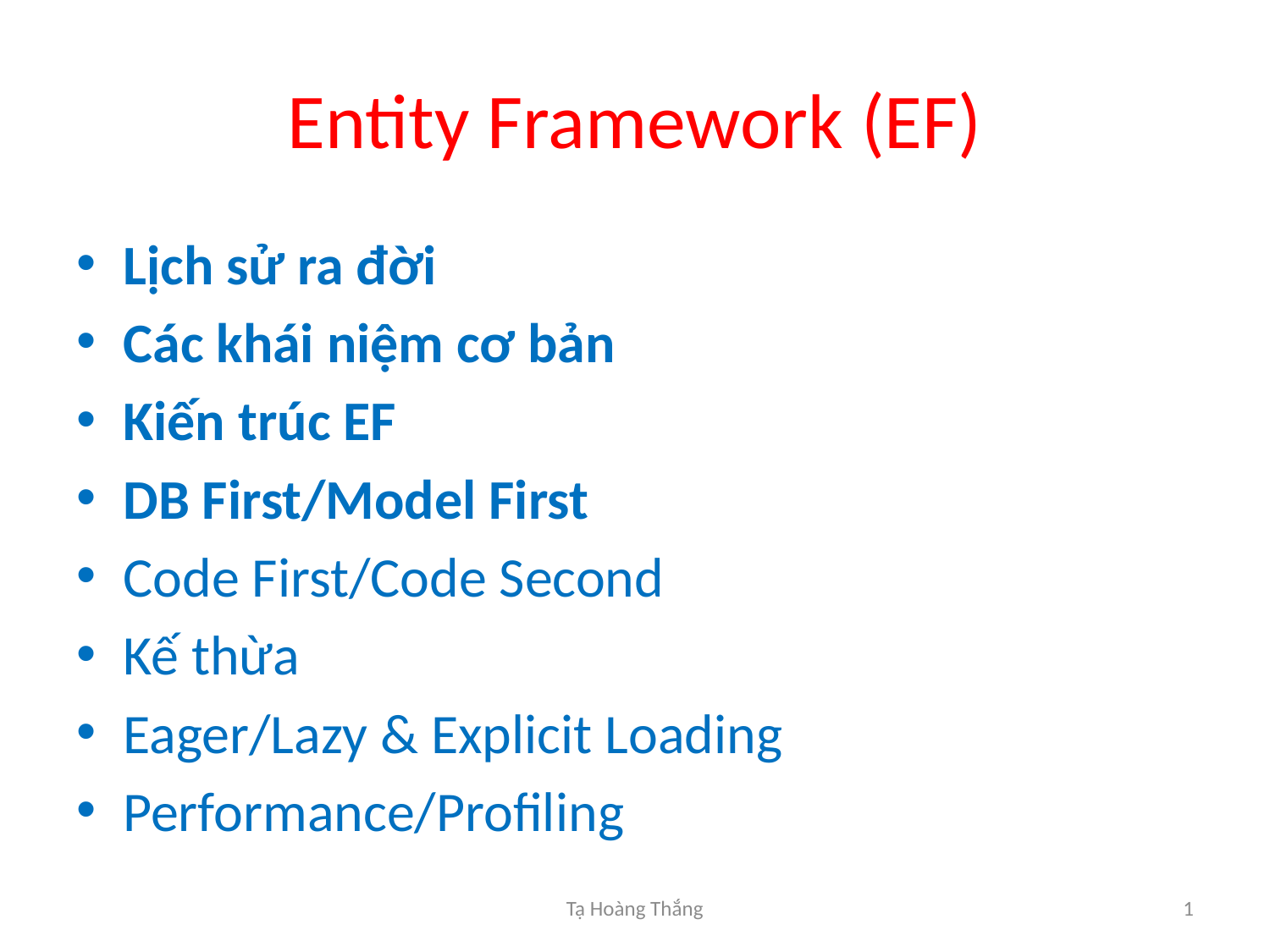

# Entity Framework (EF)
Lịch sử ra đời
Các khái niệm cơ bản
Kiến trúc EF
DB First/Model First
Code First/Code Second
Kế thừa
Eager/Lazy & Explicit Loading
Performance/Profiling

Tạ Hoàng Thắng
1